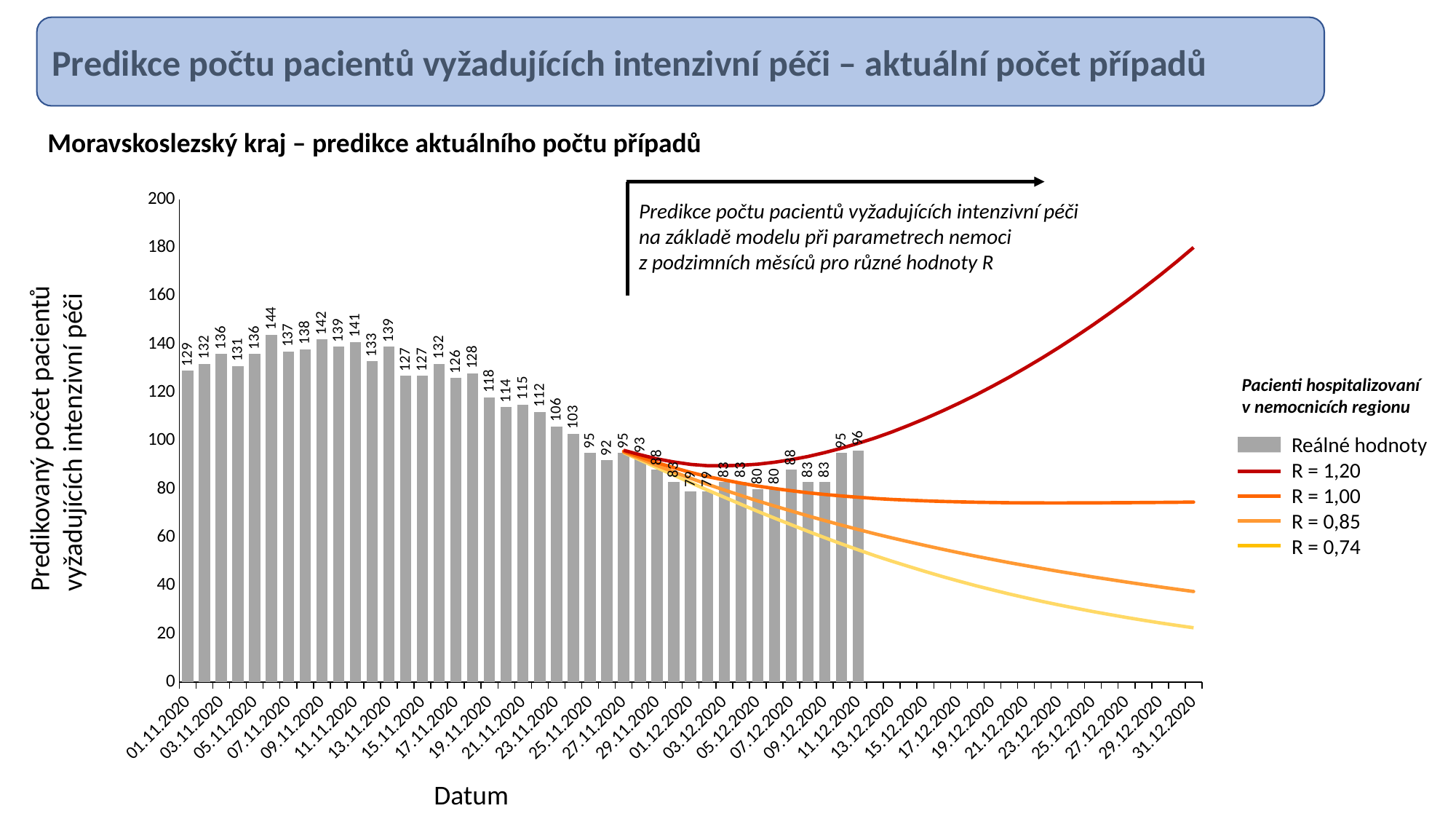

Predikce počtu pacientů vyžadujících intenzivní péči – aktuální počet případů
Moravskoslezský kraj – predikce aktuálního počtu případů

### Chart

| Category | Reálné hodnoty | R = 0.74 | R = 0.85 | R = 1.00 | R = 1.20 |  |
|---|---|---|---|---|---|---|
| 01.11.2020 | 129.0 | None | None | None | None | None |
| 02.11.2020 | 132.0 | None | None | None | None | None |
| 03.11.2020 | 136.0 | None | None | None | None | None |
| 04.11.2020 | 131.0 | None | None | None | None | None |
| 05.11.2020 | 136.0 | None | None | None | None | None |
| 06.11.2020 | 144.0 | None | None | None | None | None |
| 07.11.2020 | 137.0 | None | None | None | None | None |
| 08.11.2020 | 138.0 | None | None | None | None | None |
| 09.11.2020 | 142.0 | None | None | None | None | None |
| 10.11.2020 | 139.0 | None | None | None | None | None |
| 11.11.2020 | 141.0 | None | None | None | None | None |
| 12.11.2020 | 133.0 | None | None | None | None | None |
| 13.11.2020 | 139.0 | None | None | None | None | None |
| 14.11.2020 | 127.0 | None | None | None | None | None |
| 15.11.2020 | 127.0 | None | None | None | None | None |
| 16.11.2020 | 132.0 | None | None | None | None | None |
| 17.11.2020 | 126.0 | None | None | None | None | None |
| 18.11.2020 | 128.0 | None | None | None | None | None |
| 19.11.2020 | 118.0 | None | None | None | None | None |
| 20.11.2020 | 114.0 | None | None | None | None | None |
| 21.11.2020 | 115.0 | None | None | None | None | None |
| 22.11.2020 | 112.0 | None | None | None | None | None |
| 23.11.2020 | 106.0 | None | None | None | None | None |
| 24.11.2020 | 103.0 | None | None | None | None | None |
| 25.11.2020 | 95.0 | None | None | None | None | None |
| 26.11.2020 | 92.0 | None | None | None | None | None |
| 27.11.2020 | 95.0 | 95.18490136148003 | 95.4111399113912 | 95.70781684887368 | 96.10418201283416 | None |
| 28.11.2020 | 93.0 | 92.04374517802347 | 92.58375637330937 | 93.29387908808731 | 94.24049336281765 | None |
| 29.11.2020 | 88.0 | 88.87672617480241 | 89.78009303418577 | 90.9676591441809 | 92.55088590264624 | None |
| 30.11.2020 | 83.0 | 85.80264729169598 | 87.13220855085407 | 88.89179682624336 | 91.26097980008119 | None |
| 01.12.2020 | 79.0 | 82.67545893074153 | 84.49310918058606 | 86.92953557989811 | 90.26333120206029 | None |
| 02.12.2020 | 79.0 | 79.62058931232798 | 81.99203350174203 | 85.22053100957712 | 89.72350885876249 | None |
| 03.12.2020 | 83.0 | 76.67834740436118 | 79.66696608115399 | 83.80347686801954 | 89.68909519960069 | None |
| 04.12.2020 | 83.0 | 73.7245979860594 | 77.36755996727534 | 82.48955581221225 | 89.91245381064908 | None |
| 05.12.2020 | 80.0 | 70.7990945020718 | 75.1145137012247 | 81.27415588509275 | 90.36184904412903 | None |
| 06.12.2020 | 80.0 | 68.00553049940198 | 73.00545106232511 | 80.25329866488163 | 91.14873178893716 | None |
| 07.12.2020 | 88.0 | 65.25804047793669 | 70.95392019801622 | 79.3499555193115 | 92.23078228819939 | None |
| 08.12.2020 | 83.0 | 62.50456547978449 | 68.90011734602197 | 78.49619744214425 | 93.53771728351492 | None |
| 09.12.2020 | 83.0 | 59.88099698606624 | 66.97081286131957 | 77.80333591044429 | 95.16122314195682 | None |
| 10.12.2020 | 95.0 | 57.30290480221407 | 65.07267715913355 | 77.16444570098355 | 96.97500482152888 | None |
| 11.12.2020 | 96.0 | 54.840627185049364 | 63.2680586480757 | 76.63069784117629 | 99.01935146852587 | None |
| 12.12.2020 | None | 52.41313115424026 | 61.472704163755125 | 76.1133161463985 | 101.21594364658962 | None |
| 13.12.2020 | None | 50.14829626985096 | 59.811567005863914 | 75.73686766426741 | 103.70231639203882 | None |
| 14.12.2020 | None | 47.97213988527244 | 58.21143515068787 | 75.42967259369976 | 106.4135561662115 | None |
| 15.12.2020 | None | 45.85248546323639 | 56.637161515913455 | 75.14810526965753 | 109.29341633143308 | None |
| 16.12.2020 | None | 43.818133243577556 | 55.11383569705105 | 74.90869578512934 | 112.34631113952688 | None |
| 17.12.2020 | None | 41.891308318773625 | 53.66279959611583 | 74.73064229262124 | 115.59723312230535 | None |
| 18.12.2020 | None | 40.02477946558292 | 52.23694449821005 | 74.5655407658395 | 119.0052030233586 | None |
| 19.12.2020 | None | 38.2675964754318 | 50.88430845005336 | 74.46035687977243 | 122.62272521108558 | None |
| 20.12.2020 | None | 36.564007229303215 | 49.55118408927101 | 74.360319686015 | 126.40043818651444 | None |
| 21.12.2020 | None | 34.98069626431656 | 48.30567617060272 | 74.33139526122433 | 130.40143749000063 | None |
| 22.12.2020 | None | 33.43413868568804 | 47.062755096780265 | 74.28590428103172 | 134.53635010775432 | None |
| 23.12.2020 | None | 31.975060645995605 | 45.87431818670538 | 74.27396146727328 | 138.85918222835903 | None |
| 24.12.2020 | None | 30.607612021341364 | 44.74566570650231 | 74.30205740227339 | 143.38594721247193 | None |
| 25.12.2020 | None | 29.272512160664515 | 43.61850009174024 | 74.31102611495177 | 148.0626121102903 | None |
| 26.12.2020 | None | 28.034528825000663 | 42.55889222640373 | 74.36645666643663 | 152.95753935909278 | None |
| 27.12.2020 | None | 26.81570137972954 | 41.49164622752684 | 74.39275345543278 | 157.99918530686378 | None |
| 28.12.2020 | None | 25.680594299536395 | 40.48206750975351 | 74.4543313658112 | 163.25496125509218 | None |
| 29.12.2020 | None | 24.576958636120512 | 39.47848064065108 | 74.49922522258754 | 168.6784485892357 | None |
| 30.12.2020 | None | 23.538519480749773 | 38.515301715436564 | 74.56352982330353 | 174.3136406698278 | None |
| 31.12.2020 | None | 22.55661144754167 | 37.58619652394895 | 74.63948454642849 | 180.15979619774143 | None |
Predikce počtu pacientů vyžadujících intenzivní péči
na základě modelu při parametrech nemoci
z podzimních měsíců pro různé hodnoty R
Pacienti hospitalizovaní v nemocnicích regionu
Predikovaný počet pacientů
vyžadujících intenzivní péči
Reálné hodnoty
R = 1,20
R = 1,00
R = 0,85
R = 0,74

Datum